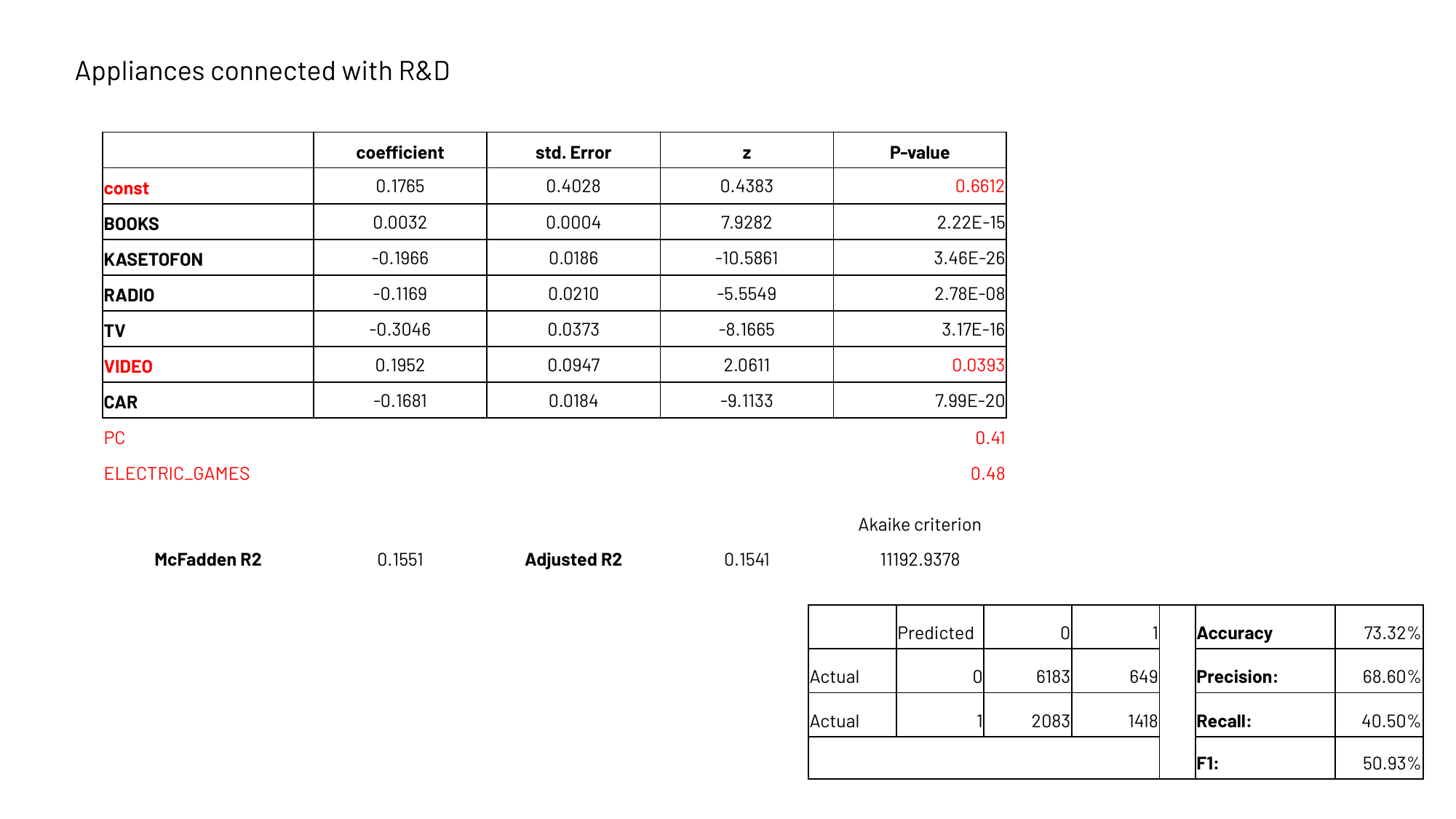

Appliances connected with R&D
|  | coefficient | std. Error | z | P-value |
| --- | --- | --- | --- | --- |
| const | 0.1765 | 0.4028 | 0.4383 | 0.6612 |
| BOOKS | 0.0032 | 0.0004 | 7.9282 | 2.22E-15 |
| KASETOFON | -0.1966 | 0.0186 | -10.5861 | 3.46E-26 |
| RADIO | -0.1169 | 0.0210 | -5.5549 | 2.78E-08 |
| TV | -0.3046 | 0.0373 | -8.1665 | 3.17E-16 |
| VIDEO | 0.1952 | 0.0947 | 2.0611 | 0.0393 |
| CAR | -0.1681 | 0.0184 | -9.1133 | 7.99E-20 |
| PC |  |  |  | 0.41 |
| ELECTRIC\_GAMES |  |  |  | 0.48 |
|  |  |  |  | Akaike criterion |
| McFadden R2 | 0.1551 | Adjusted R2 | 0.1541 | 11192.9378 |
|  | Predicted | 0 | 1 |  | Accuracy | 73.32% |
| --- | --- | --- | --- | --- | --- | --- |
| Actual | 0 | 6183 | 649 |  | Precision: | 68.60% |
| Actual | 1 | 2083 | 1418 |  | Recall: | 40.50% |
|  |  |  |  |  | F1: | 50.93% |